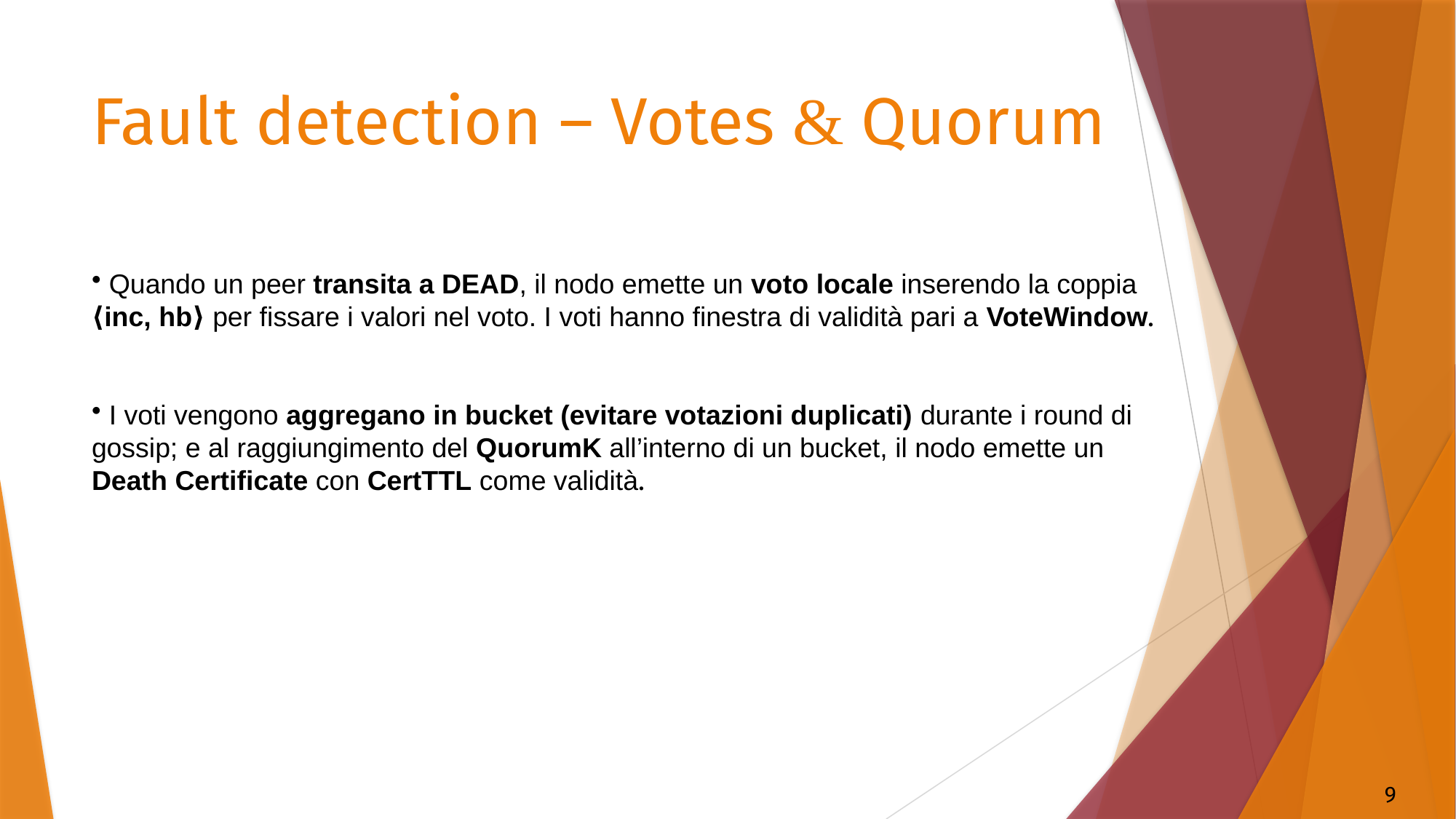

Fault detection – Votes & Quorum
 Quando un peer transita a DEAD, il nodo emette un voto locale inserendo la coppia ⟨inc, hb⟩ per fissare i valori nel voto. I voti hanno finestra di validità pari a VoteWindow.

 I voti vengono aggregano in bucket (evitare votazioni duplicati) durante i round di gossip; e al raggiungimento del QuorumK all’interno di un bucket, il nodo emette un Death Certificate con CertTTL come validità.
9